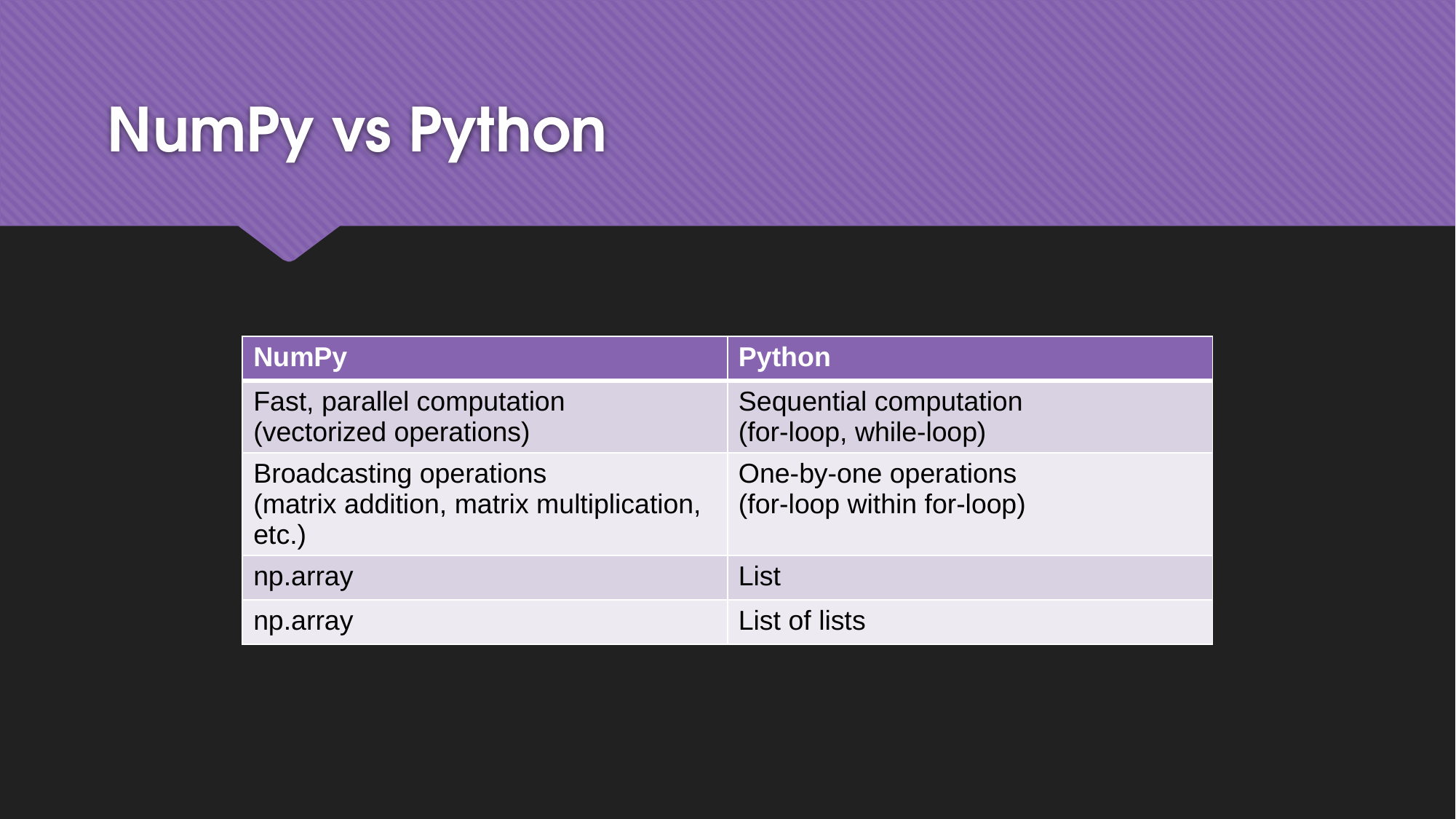

# NumPy vs Python
| NumPy | Python |
| --- | --- |
| Fast, parallel computation (vectorized operations) | Sequential computation (for-loop, while-loop) |
| Broadcasting operations (matrix addition, matrix multiplication, etc.) | One-by-one operations (for-loop within for-loop) |
| np.array | List |
| np.array | List of lists |